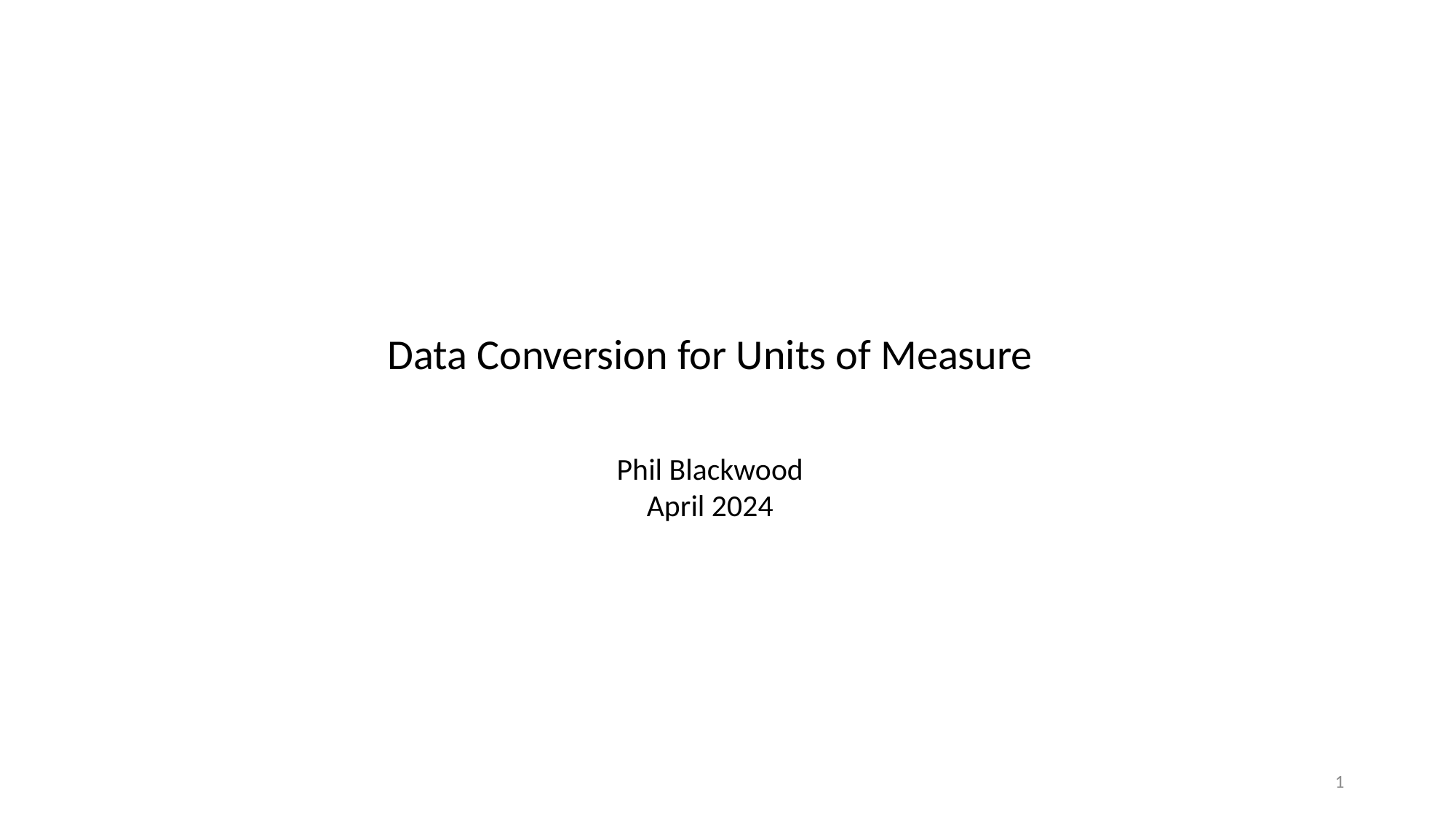

Data Conversion for Units of Measure
Phil Blackwood
April 2024
1